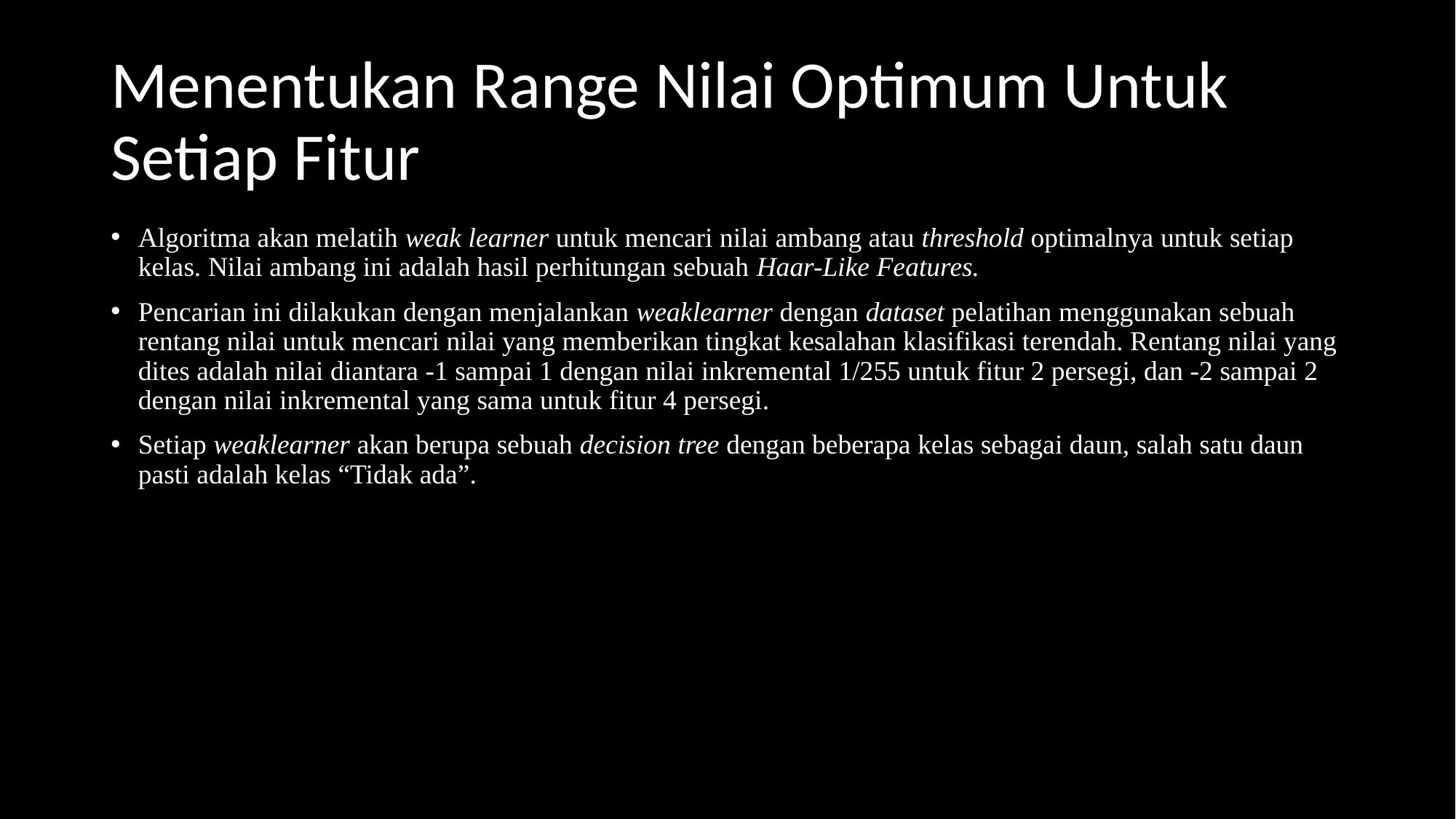

# Menentukan Range Nilai Optimum Untuk Setiap Fitur
Algoritma akan melatih weak learner untuk mencari nilai ambang atau threshold optimalnya untuk setiap kelas. Nilai ambang ini adalah hasil perhitungan sebuah Haar-Like Features.
Pencarian ini dilakukan dengan menjalankan weaklearner dengan dataset pelatihan menggunakan sebuah rentang nilai untuk mencari nilai yang memberikan tingkat kesalahan klasifikasi terendah. Rentang nilai yang dites adalah nilai diantara -1 sampai 1 dengan nilai inkremental 1/255 untuk fitur 2 persegi, dan -2 sampai 2 dengan nilai inkremental yang sama untuk fitur 4 persegi.
Setiap weaklearner akan berupa sebuah decision tree dengan beberapa kelas sebagai daun, salah satu daun pasti adalah kelas “Tidak ada”.